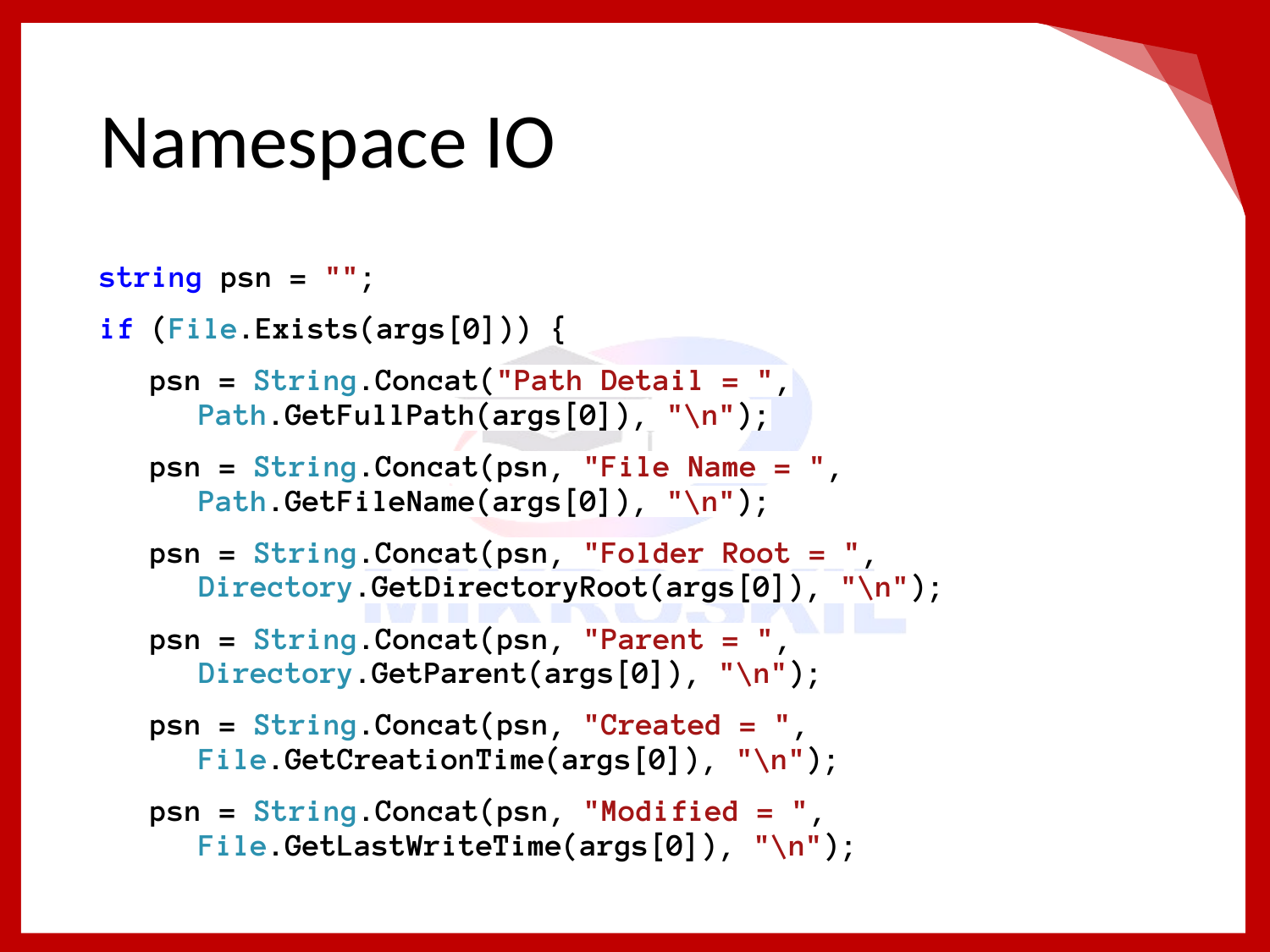

# Namespace IO
string psn = "";
if (File.Exists(args[0])) {
psn = String.Concat("Path Detail = ", Path.GetFullPath(args[0]), "\n");
psn = String.Concat(psn, "File Name = ", Path.GetFileName(args[0]), "\n");
psn = String.Concat(psn, "Folder Root = ", Directory.GetDirectoryRoot(args[0]), "\n");
psn = String.Concat(psn, "Parent = ", Directory.GetParent(args[0]), "\n");
psn = String.Concat(psn, "Created = ", File.GetCreationTime(args[0]), "\n");
psn = String.Concat(psn, "Modified = ", File.GetLastWriteTime(args[0]), "\n");